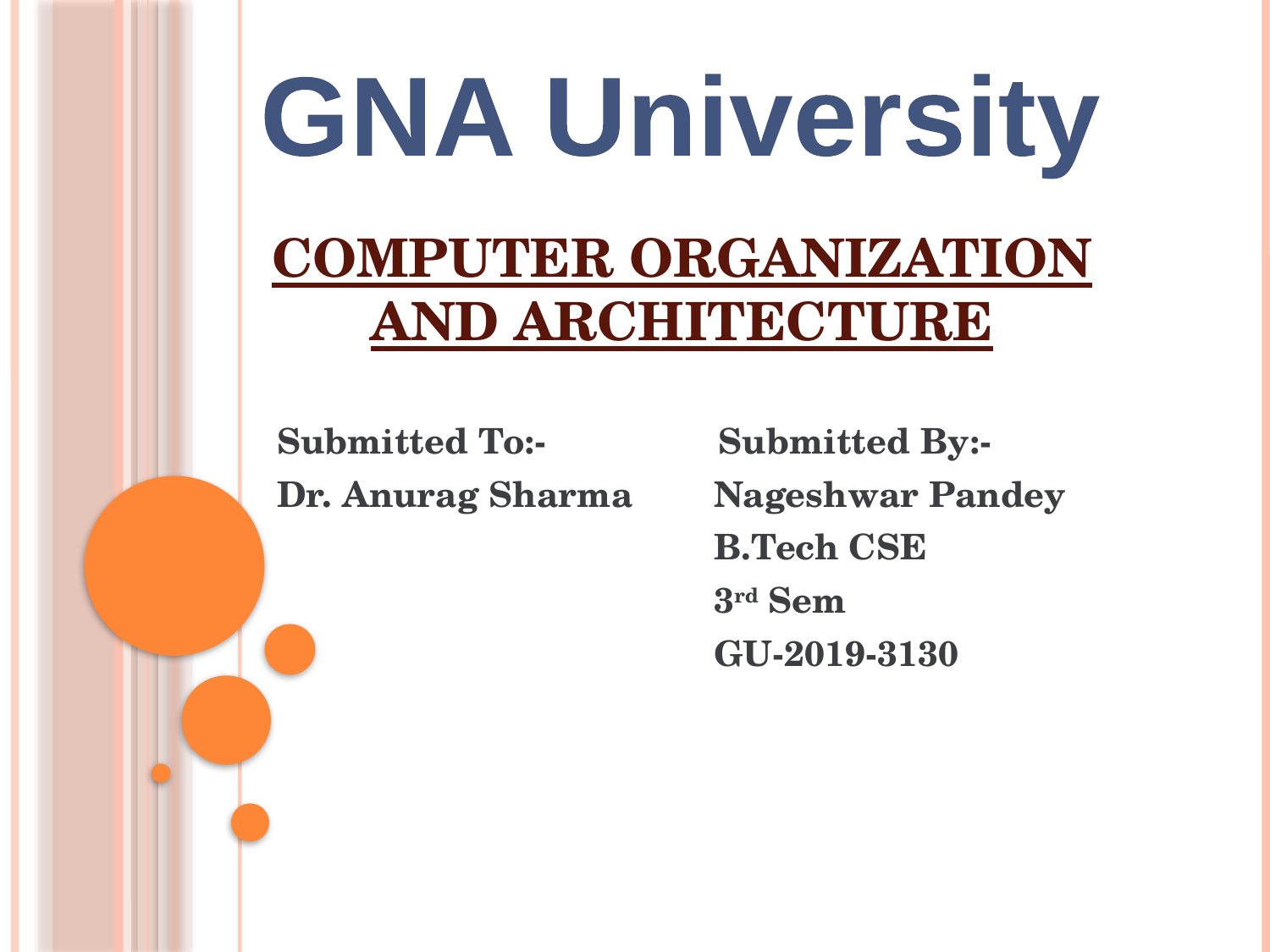

GNA University
# COMPUTER ORGANIZATION AND ARCHITECTURE
Submitted To:-                 Submitted By:-
Dr. Anurag Sharma        Nageshwar Pandey
                                           B.Tech CSE
                                           3rd Sem
                                           GU-2019-3130